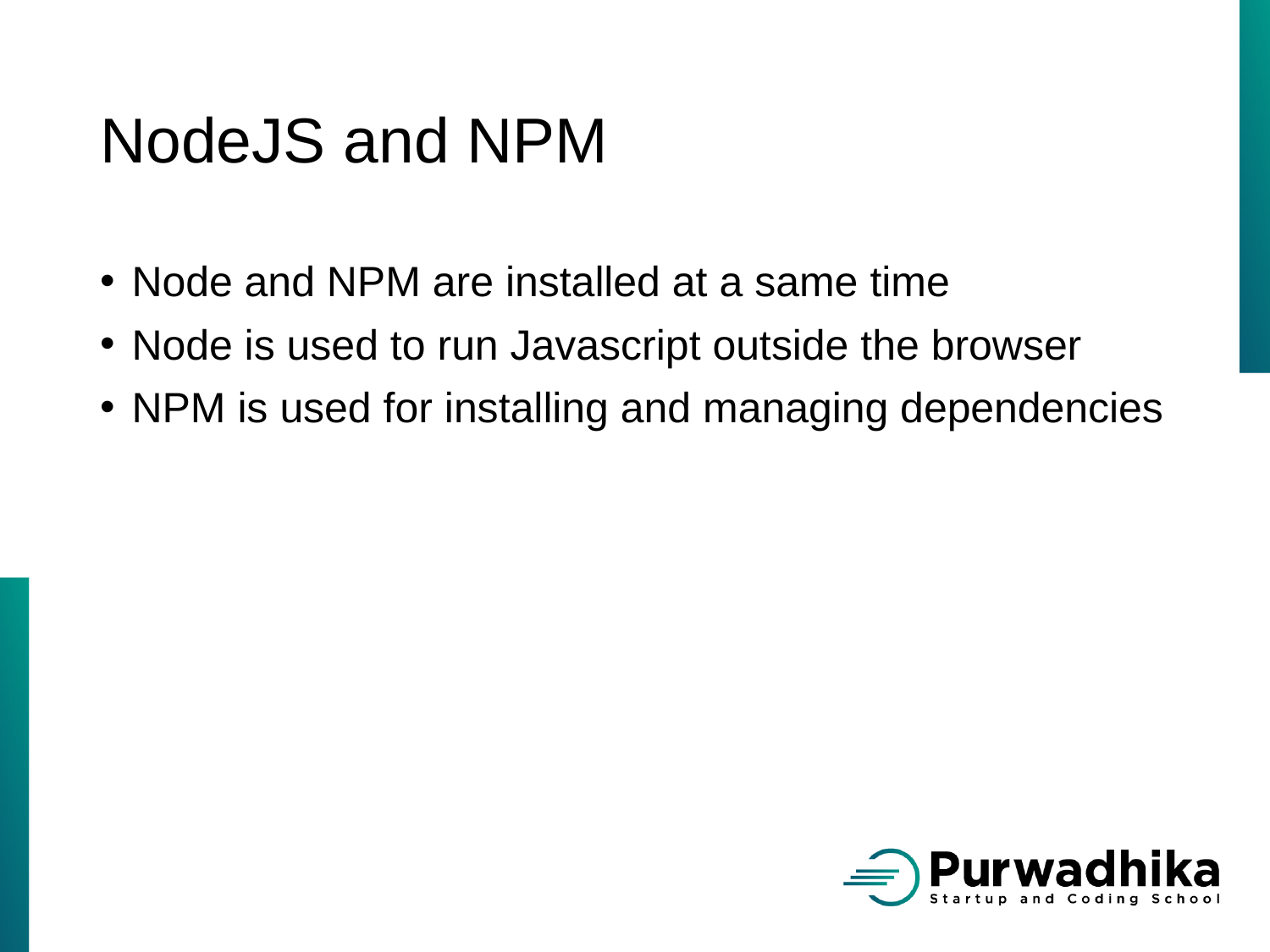

# NodeJS and NPM
Node and NPM are installed at a same time
Node is used to run Javascript outside the browser
NPM is used for installing and managing dependencies